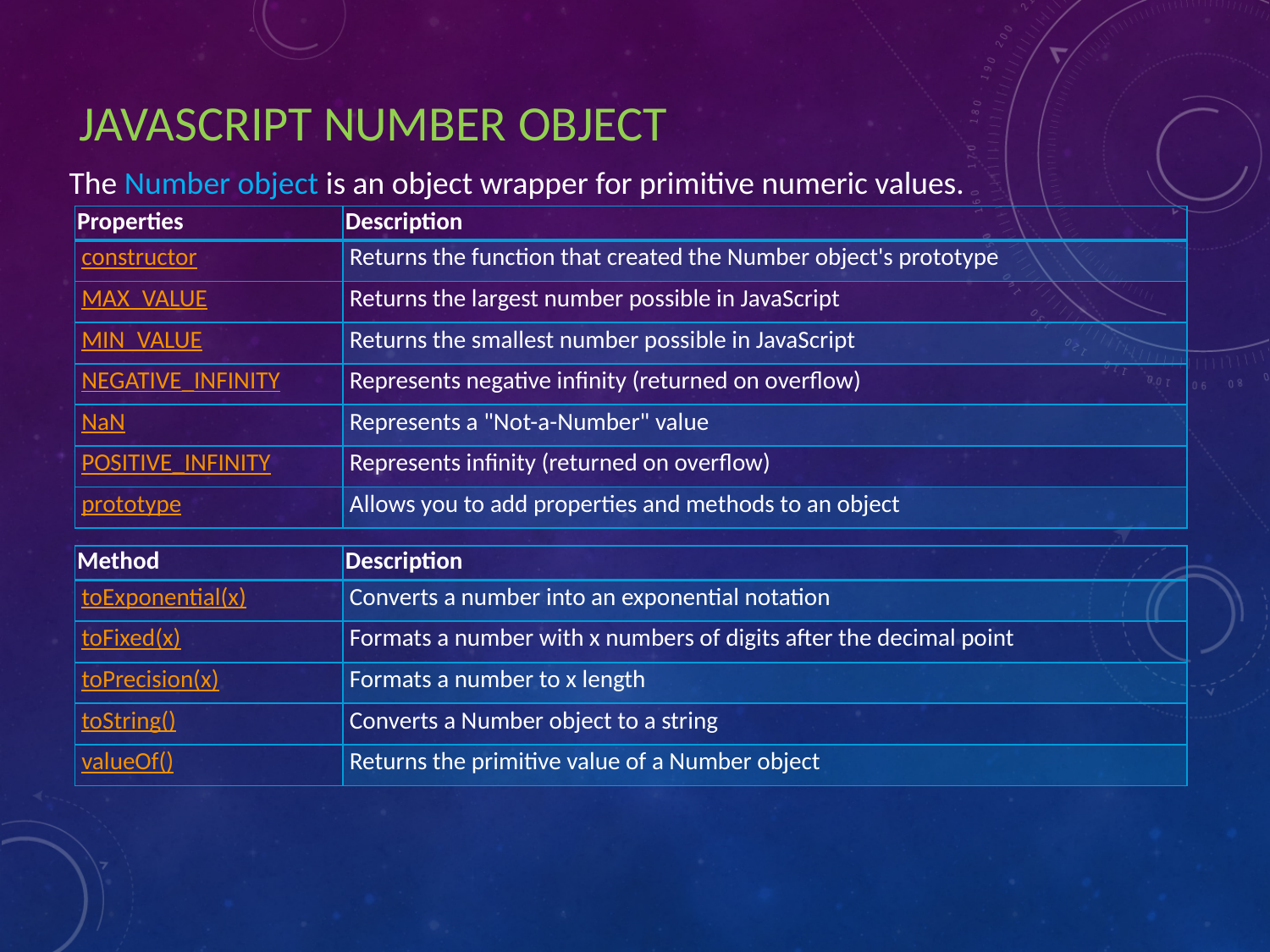

# JavaScript Number Object
The Number object is an object wrapper for primitive numeric values.
| Properties | Description |
| --- | --- |
| constructor | Returns the function that created the Number object's prototype |
| MAX\_VALUE | Returns the largest number possible in JavaScript |
| MIN\_VALUE | Returns the smallest number possible in JavaScript |
| NEGATIVE\_INFINITY | Represents negative infinity (returned on overflow) |
| NaN | Represents a "Not-a-Number" value |
| POSITIVE\_INFINITY | Represents infinity (returned on overflow) |
| prototype | Allows you to add properties and methods to an object |
| Method | Description |
| --- | --- |
| toExponential(x) | Converts a number into an exponential notation |
| toFixed(x) | Formats a number with x numbers of digits after the decimal point |
| toPrecision(x) | Formats a number to x length |
| toString() | Converts a Number object to a string |
| valueOf() | Returns the primitive value of a Number object |